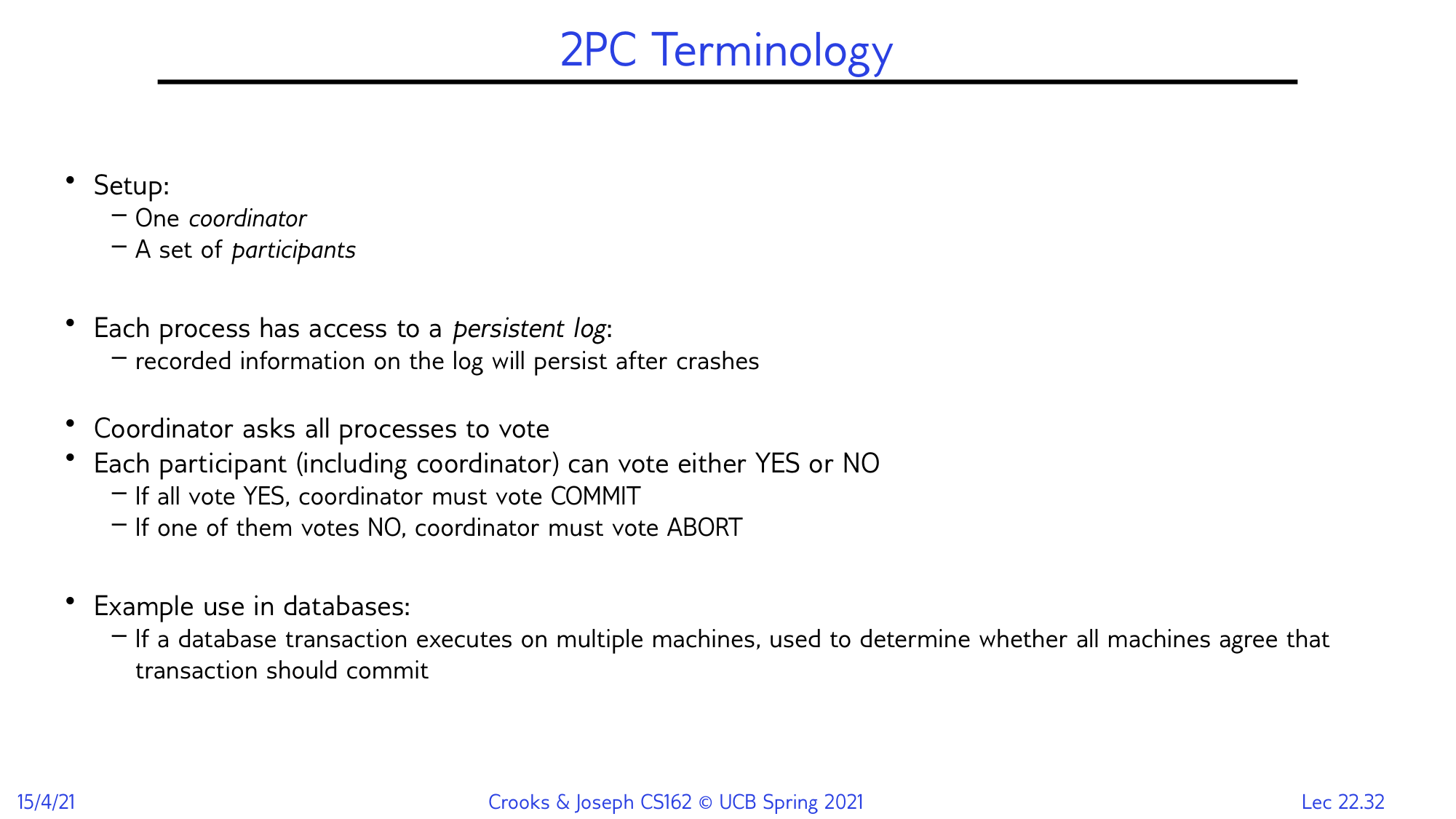

# 2PC Terminology
Setup:
One coordinator
A set of participants

Each process has access to a persistent log:
recorded information on the log will persist after crashes

Coordinator asks all processes to vote
Each participant (including coordinator) can vote either YES or NO
If all vote YES, coordinator must vote COMMIT
If one of them votes NO, coordinator must vote ABORT

Example use in databases:
If a database transaction executes on multiple machines, used to determine whether all machines agree that transaction should commit